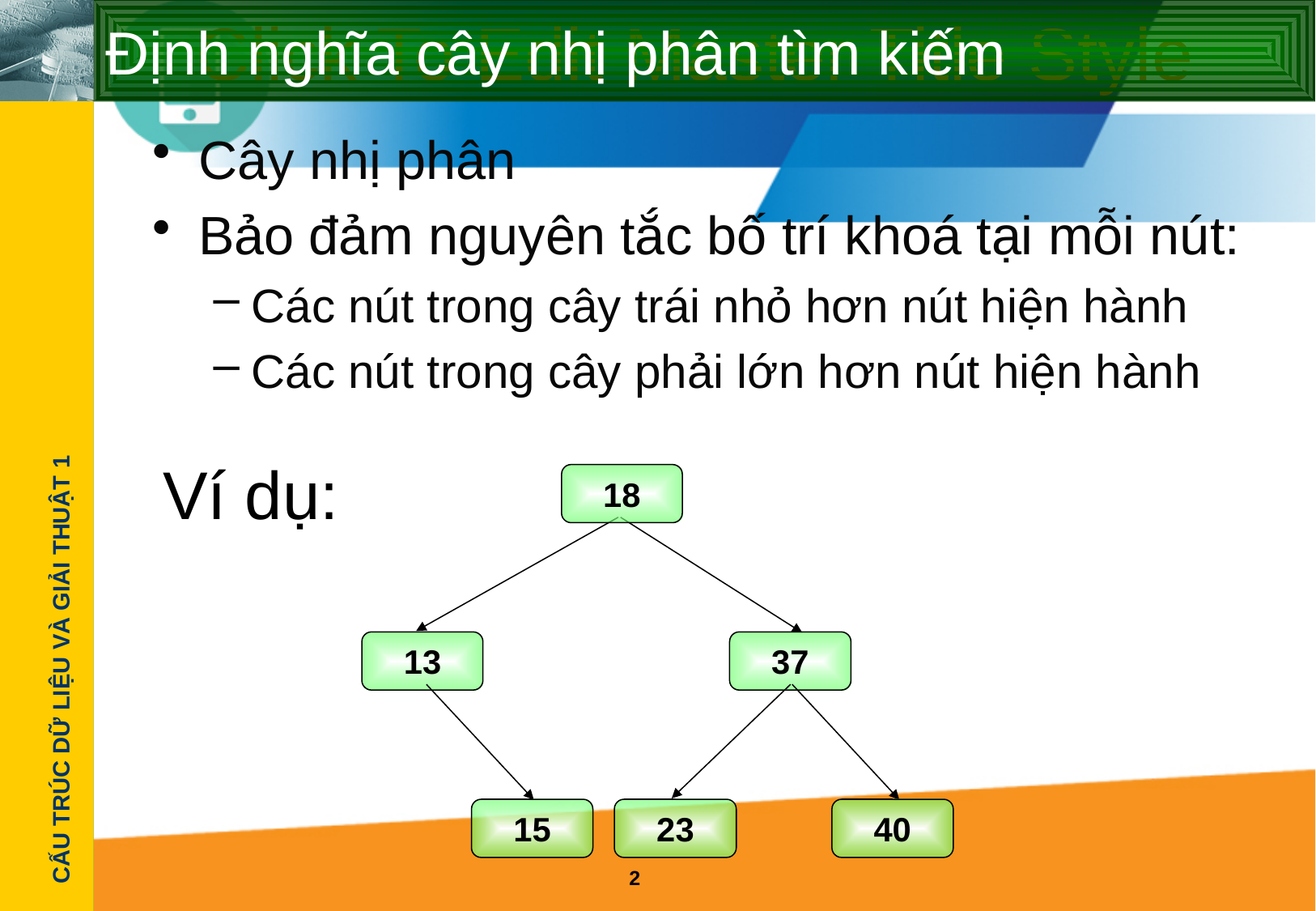

# Ðịnh nghĩa cây nhị phân tìm kiếm
Cây nhị phân
Bảo đảm nguyên tắc bố trí khoá tại mỗi nút:
Các nút trong cây trái nhỏ hơn nút hiện hành
Các nút trong cây phải lớn hơn nút hiện hành

Ví dụ:
18

13
37

15
23
40